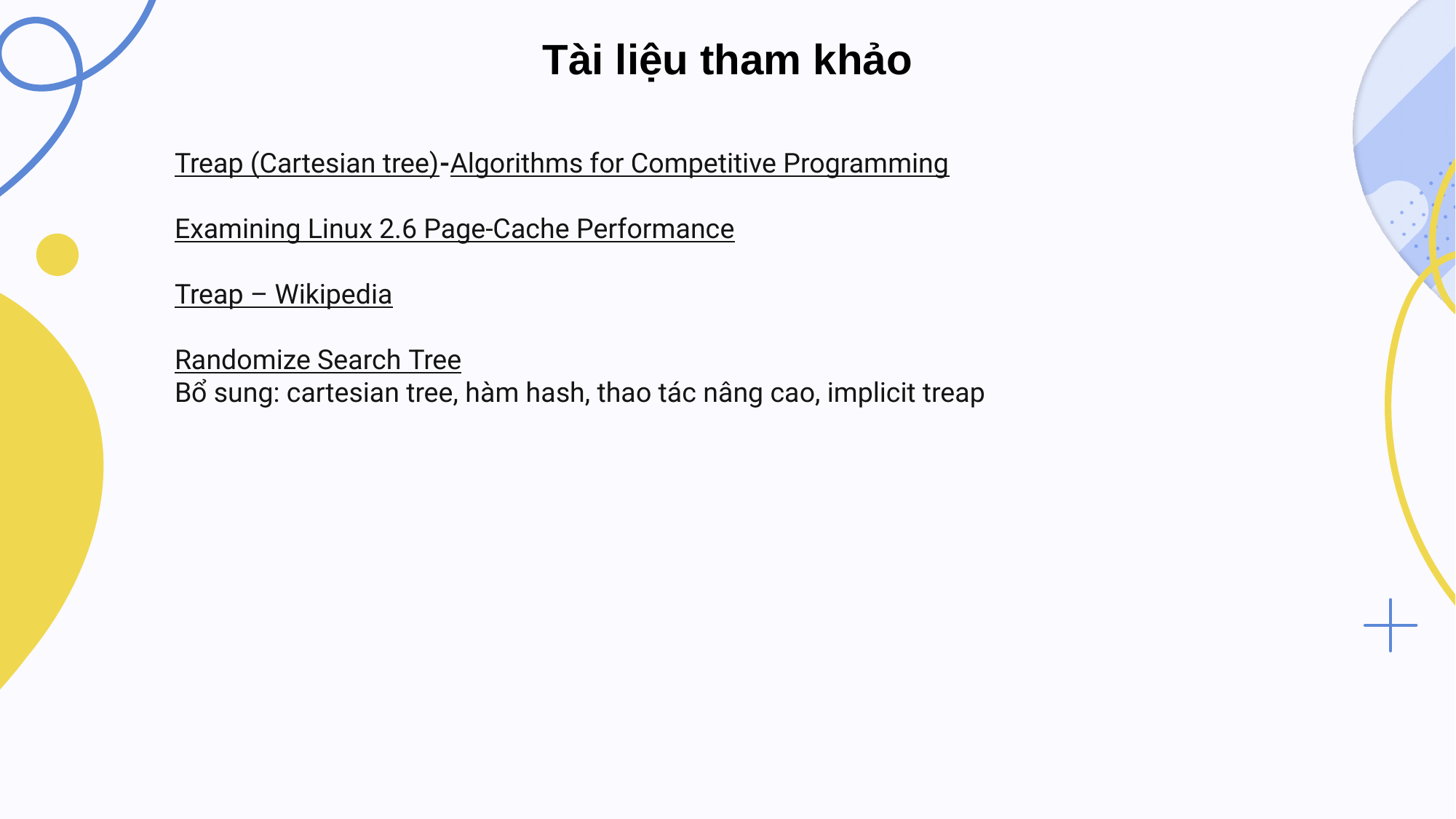

Tài liệu tham khảo
Treap (Cartesian tree)-Algorithms for Competitive Programming

Examining Linux 2.6 Page-Cache Performance

Treap – Wikipedia

Randomize Search Tree
Bổ sung: cartesian tree, hàm hash, thao tác nâng cao, implicit treap